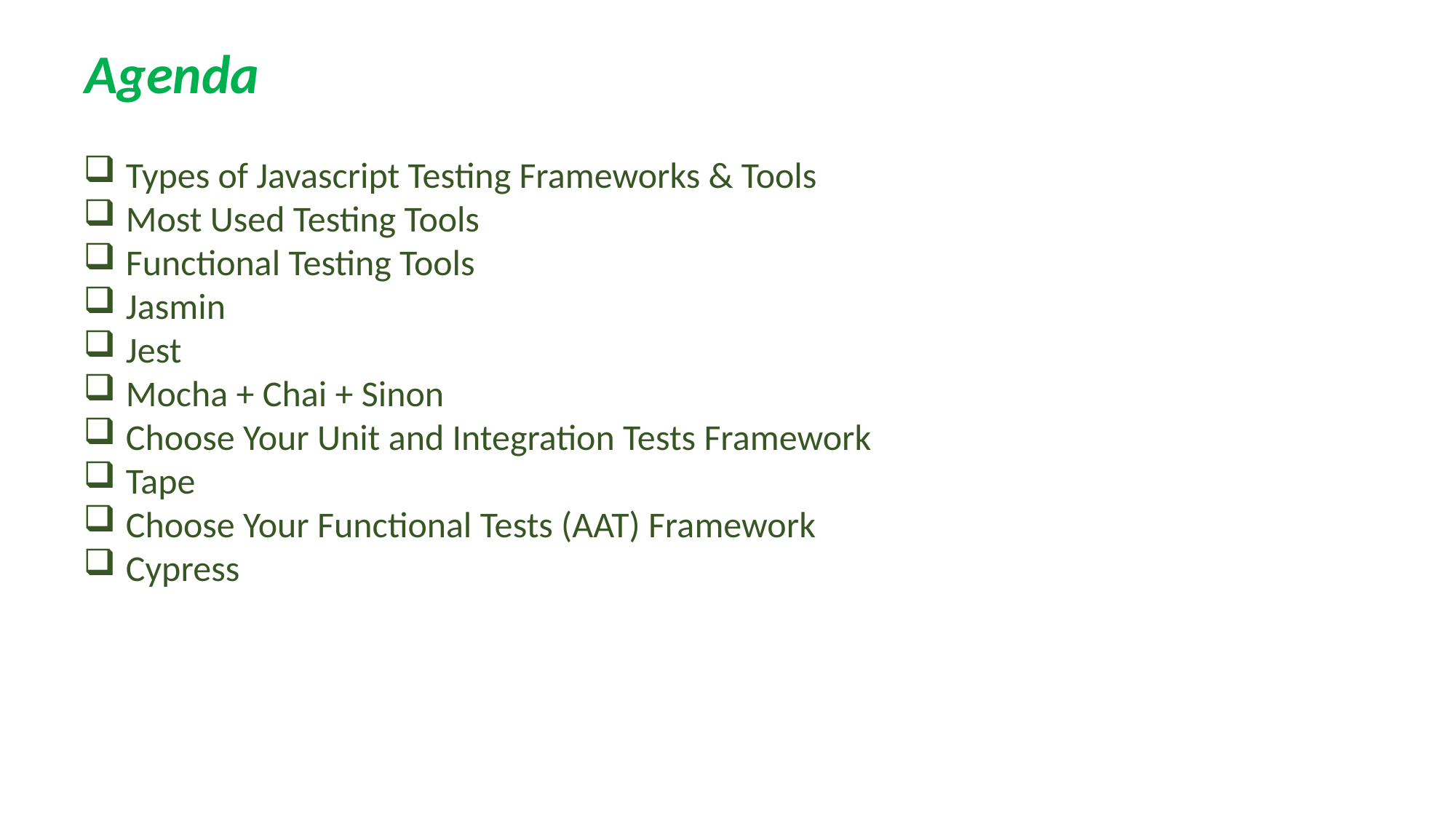

Agenda
 Types of Javascript Testing Frameworks & Tools
 Most Used Testing Tools
 Functional Testing Tools
 Jasmin
 Jest
 Mocha + Chai + Sinon
 Choose Your Unit and Integration Tests Framework
 Tape
 Choose Your Functional Tests (AAT) Framework
 Cypress